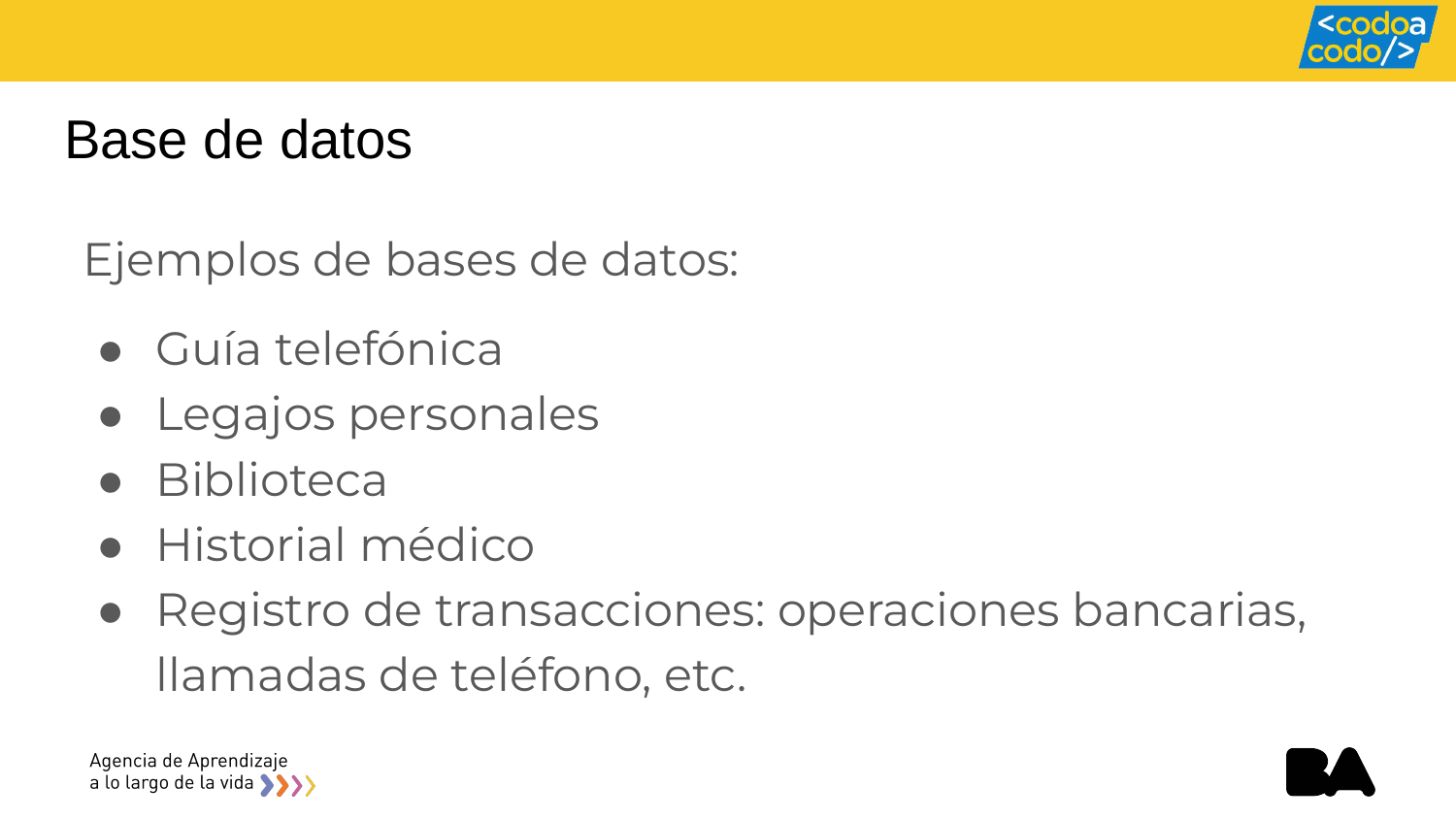

# Base de datos
Ejemplos de bases de datos:
Guía telefónica
Legajos personales
Biblioteca
Historial médico
Registro de transacciones: operaciones bancarias, llamadas de teléfono, etc.